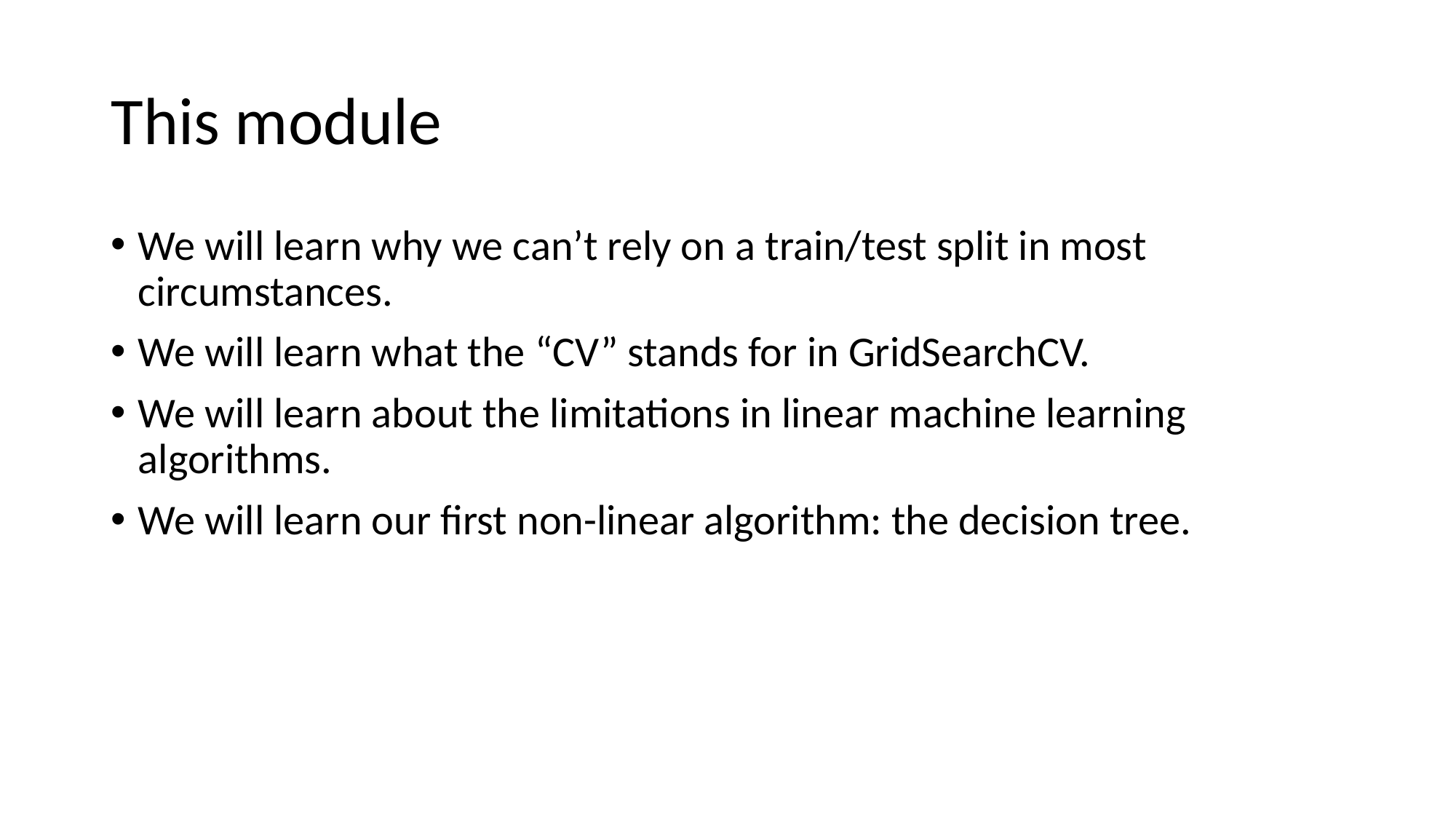

# This module
We will learn why we can’t rely on a train/test split in most circumstances.
We will learn what the “CV” stands for in GridSearchCV.
We will learn about the limitations in linear machine learning algorithms.
We will learn our first non-linear algorithm: the decision tree.